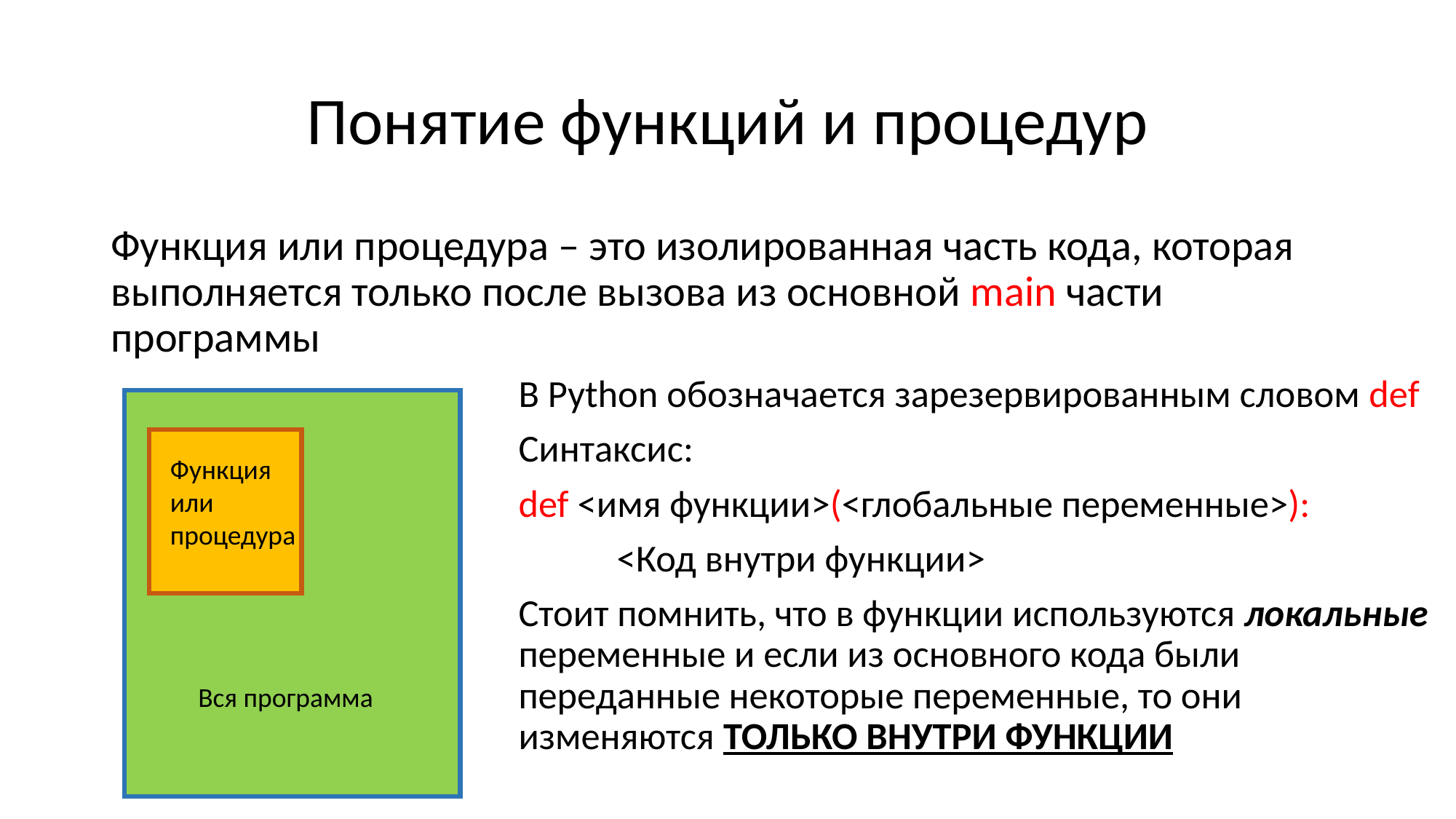

# Понятие функций и процедур
Функция или процедура – это изолированная часть кода, которая выполняется только после вызова из основной main части программы
В Python обозначается зарезервированным словом def
Синтаксис:
def <имя функции>(<глобальные переменные>):
	<Код внутри функции>
Стоит помнить, что в функции используются локальные переменные и если из основного кода были переданные некоторые переменные, то они изменяются ТОЛЬКО ВНУТРИ ФУНКЦИИ

Функция или процедура
Вся программа